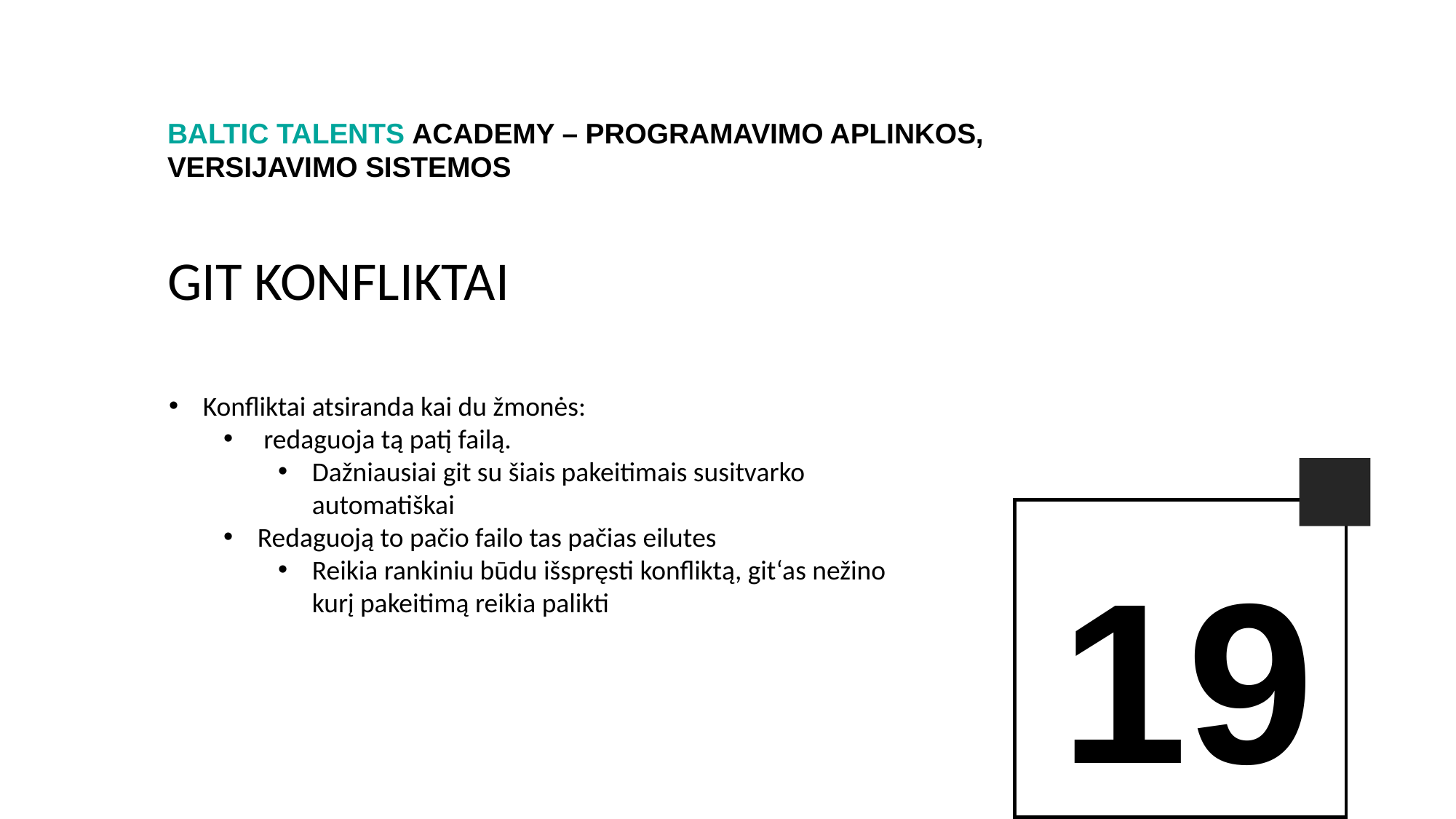

BALTIc TALENTs AcADEMy – Programavimo aplinkos, Versijavimo sistemos

GIT Konfliktai
Konfliktai atsiranda kai du žmonės:
 redaguoja tą patį failą.
Dažniausiai git su šiais pakeitimais susitvarko automatiškai
Redaguoją to pačio failo tas pačias eilutes
Reikia rankiniu būdu išspręsti konfliktą, git‘as nežino kurį pakeitimą reikia palikti

19